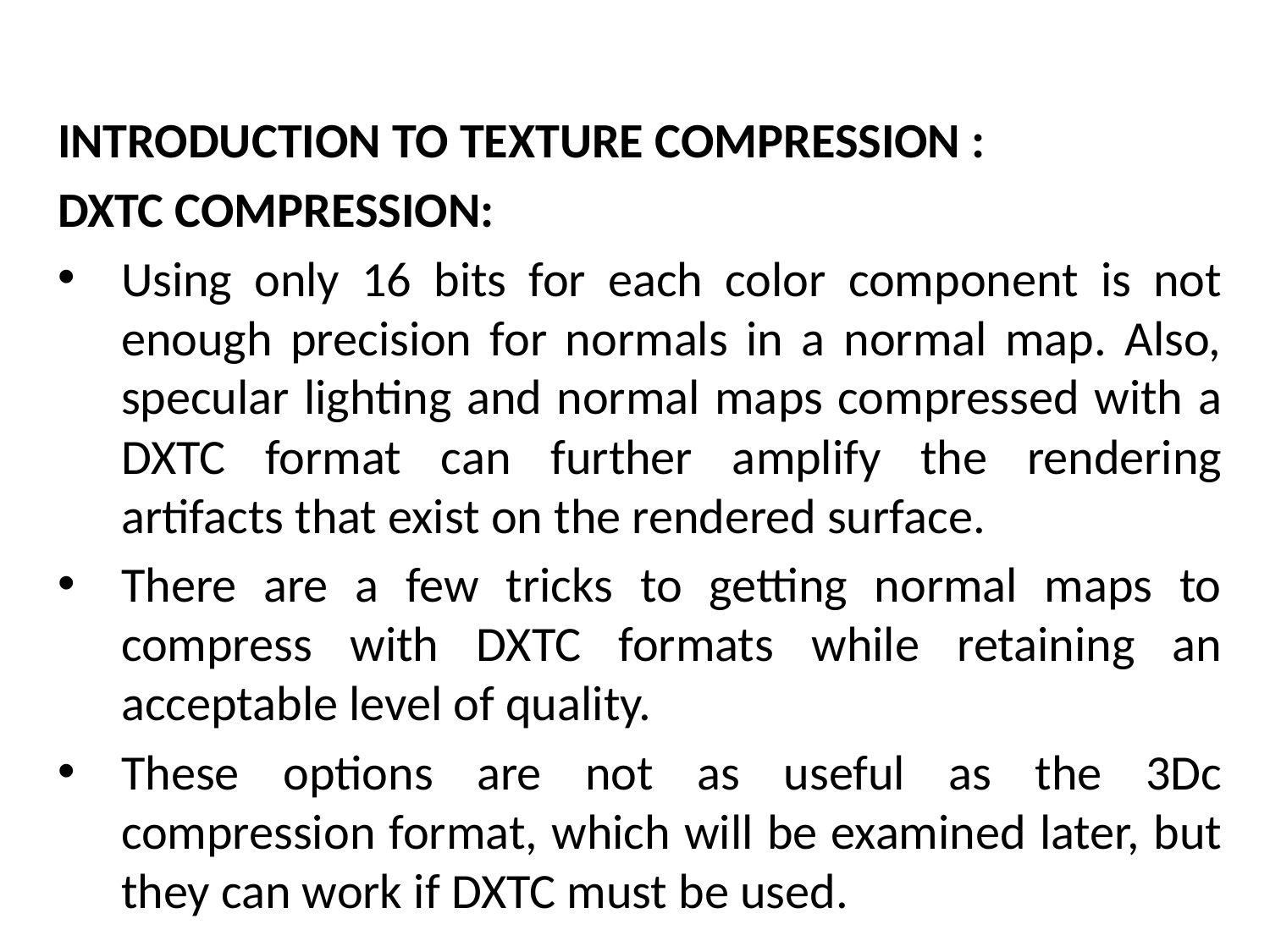

INTRODUCTION TO TEXTURE COMPRESSION :
DXTC COMPRESSION:
Using only 16 bits for each color component is not enough precision for normals in a normal map. Also, specular lighting and normal maps compressed with a DXTC format can further amplify the rendering artifacts that exist on the rendered surface.
There are a few tricks to getting normal maps to compress with DXTC formats while retaining an acceptable level of quality.
These options are not as useful as the 3Dc compression format, which will be examined later, but they can work if DXTC must be used.

# The Mathematical side of games